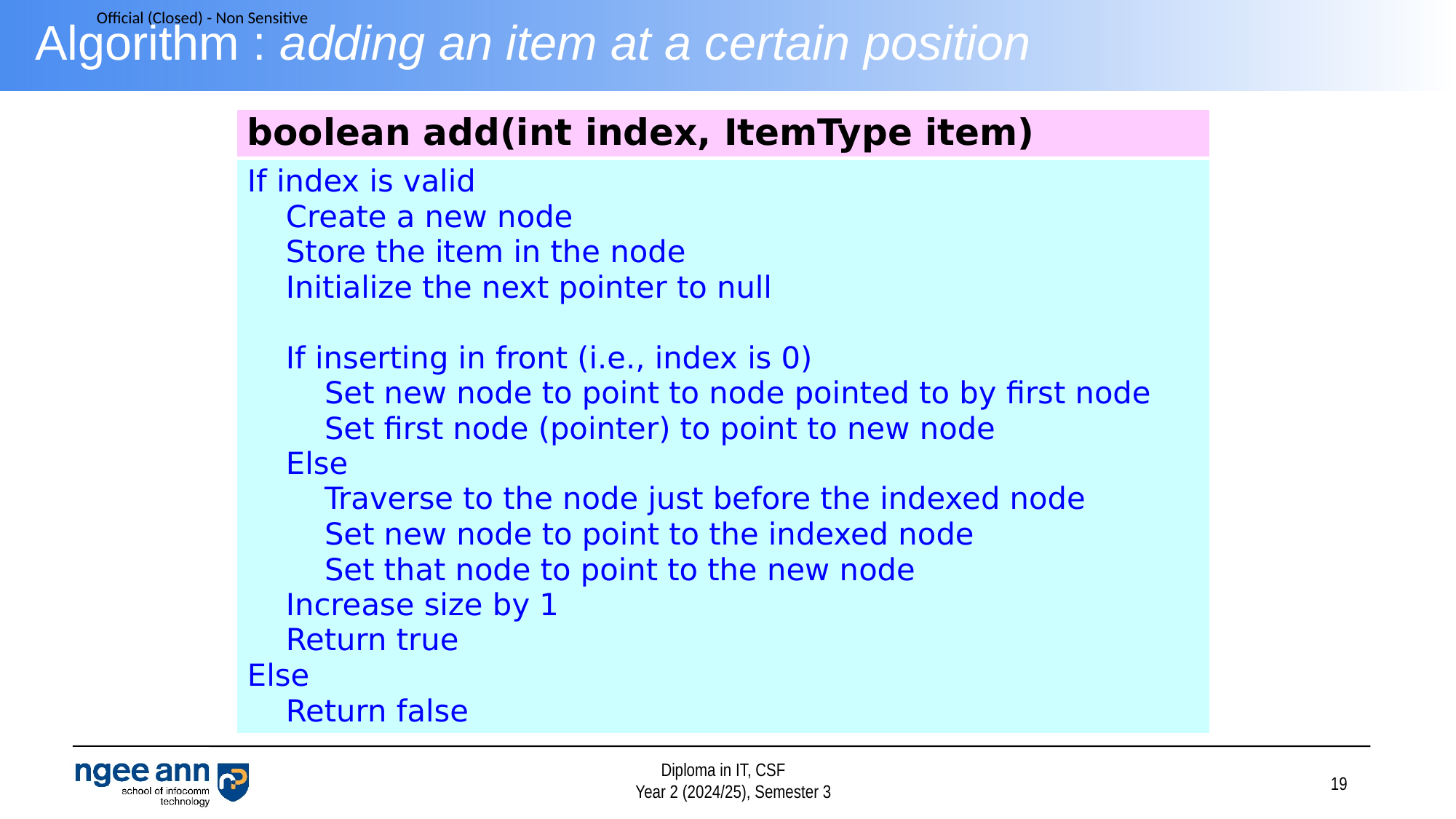

# Algorithm : adding an item at a certain position
| boolean add(int index, ItemType item) |
| --- |
| If index is valid Create a new node Store the item in the node Initialize the next pointer to null If inserting in front (i.e., index is 0) Set new node to point to node pointed to by first node Set first node (pointer) to point to new node Else Traverse to the node just before the indexed node Set new node to point to the indexed node Set that node to point to the new node Increase size by 1 Return true Else Return false |